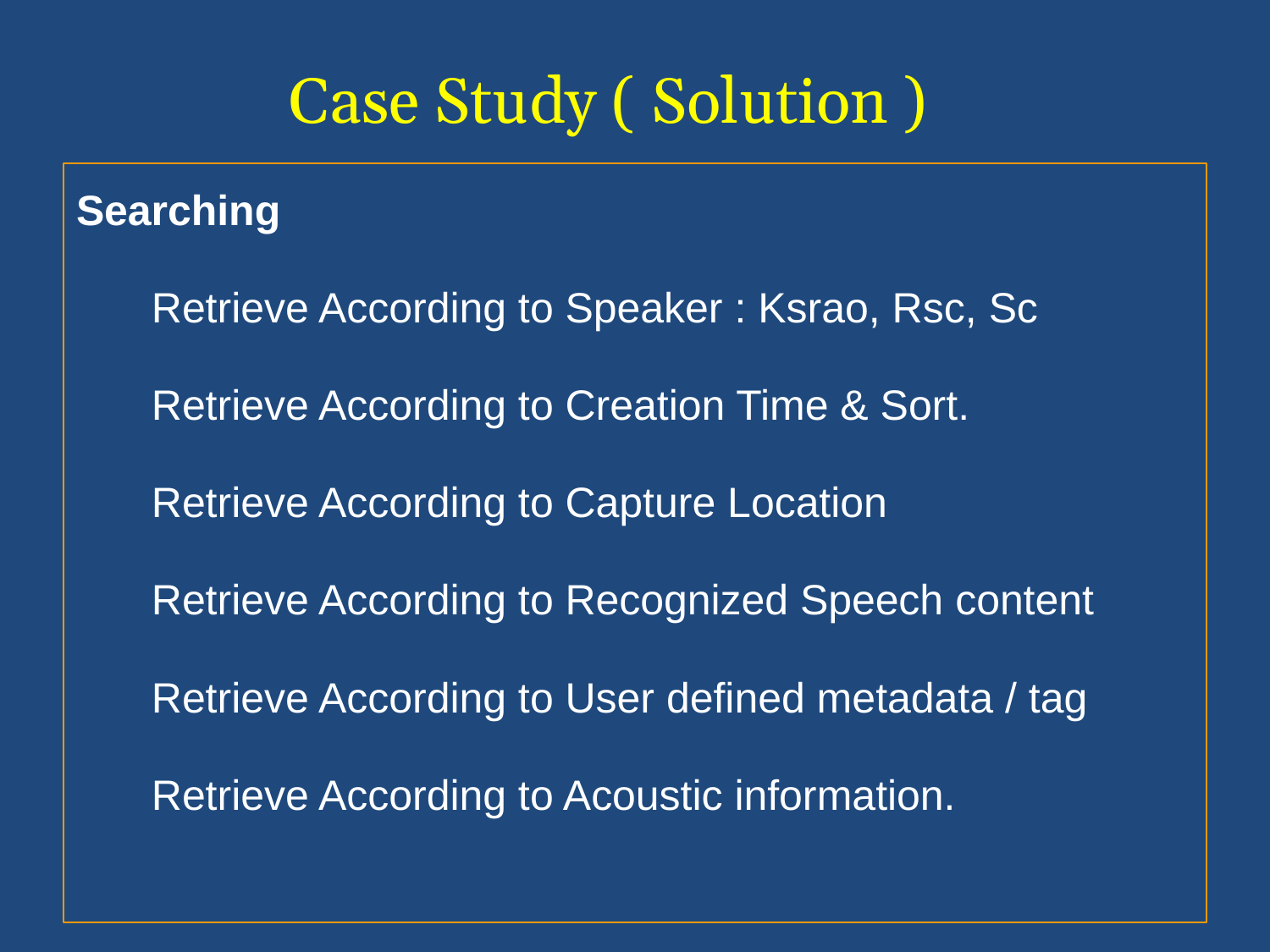

# Case Study ( Solution )
Searching
Retrieve According to Speaker : Ksrao, Rsc, Sc
Retrieve According to Creation Time & Sort.
Retrieve According to Capture Location
Retrieve According to Recognized Speech content
Retrieve According to User defined metadata / tag
Retrieve According to Acoustic information.